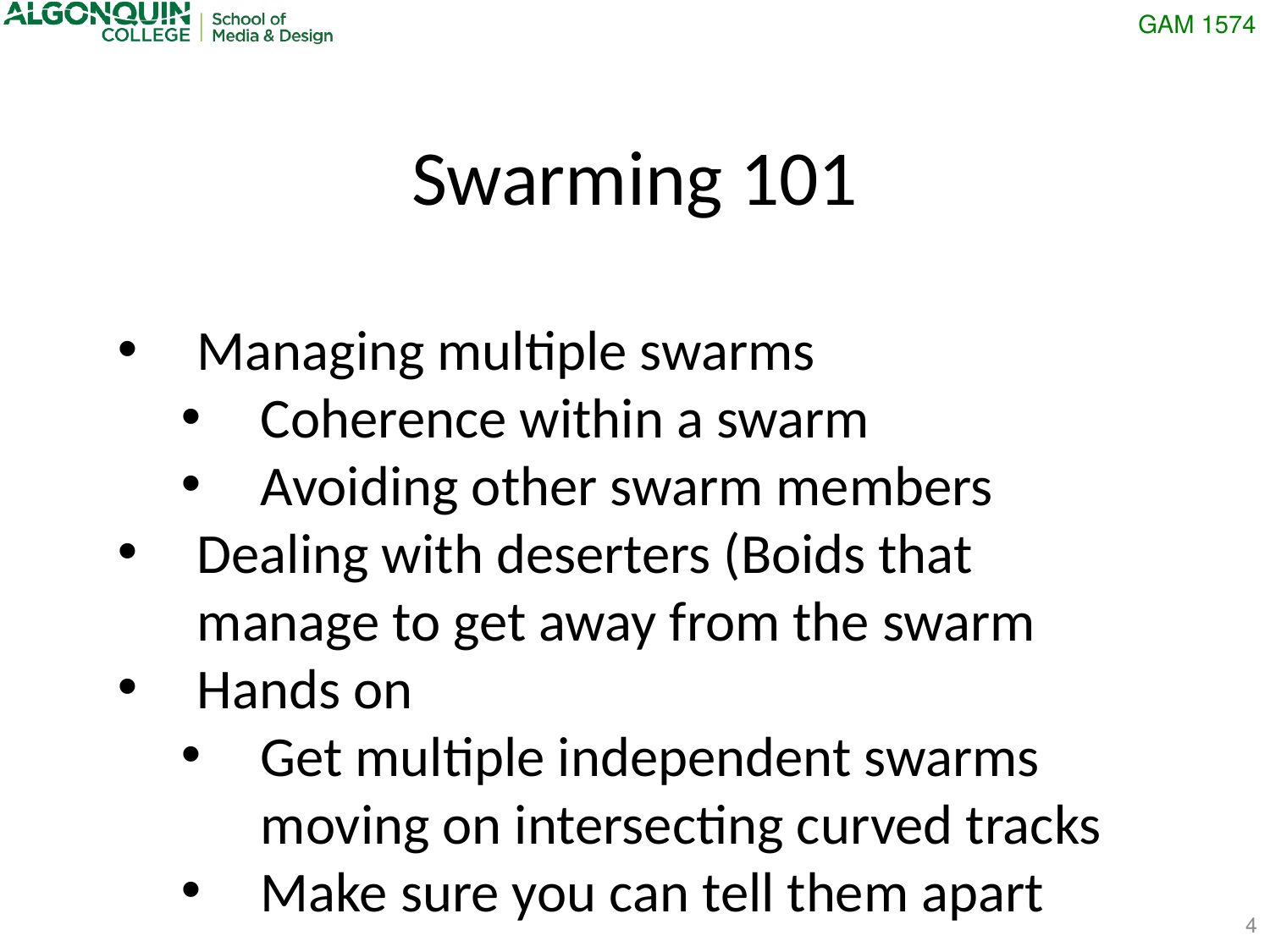

Swarming 101

Managing multiple swarms
Coherence within a swarm
Avoiding other swarm members
Dealing with deserters (Boids that manage to get away from the swarm
Hands on
Get multiple independent swarms moving on intersecting curved tracks
Make sure you can tell them apart
4